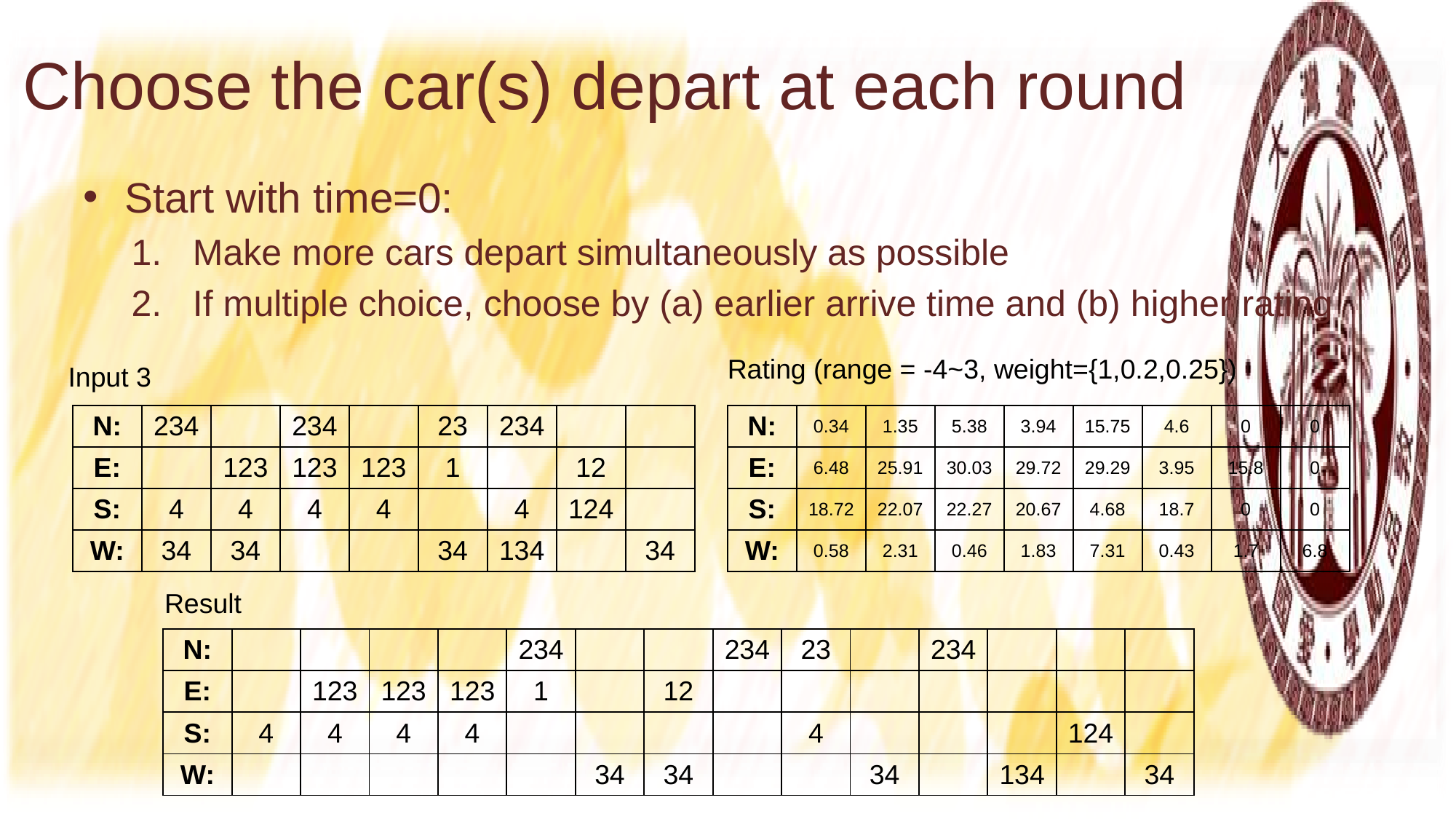

# Choose the car(s) depart at each round
Start with time=0:
Make more cars depart simultaneously as possible
If multiple choice, choose by (a) earlier arrive time and (b) higher rating
Rating (range = -4~3, weight={1,0.2,0.25})
Input 3
| N: | 234 |  | 234 |  | 23 | 234 |  |  |
| --- | --- | --- | --- | --- | --- | --- | --- | --- |
| E: |  | 123 | 123 | 123 | 1 |  | 12 |  |
| S: | 4 | 4 | 4 | 4 |  | 4 | 124 |  |
| W: | 34 | 34 |  |  | 34 | 134 |  | 34 |
| N: | 0.34 | 1.35 | 5.38 | 3.94 | 15.75 | 4.6 | 0 | 0 |
| --- | --- | --- | --- | --- | --- | --- | --- | --- |
| E: | 6.48 | 25.91 | 30.03 | 29.72 | 29.29 | 3.95 | 15.8 | 0 |
| S: | 18.72 | 22.07 | 22.27 | 20.67 | 4.68 | 18.7 | 0 | 0 |
| W: | 0.58 | 2.31 | 0.46 | 1.83 | 7.31 | 0.43 | 1.7 | 6.8 |
Result
| N: |  |  |  |  | 234 |  |  | 234 | 23 |  | 234 |  |  |  |
| --- | --- | --- | --- | --- | --- | --- | --- | --- | --- | --- | --- | --- | --- | --- |
| E: |  | 123 | 123 | 123 | 1 |  | 12 |  |  |  |  |  |  |  |
| S: | 4 | 4 | 4 | 4 |  |  |  |  | 4 |  |  |  | 124 |  |
| W: |  |  |  |  |  | 34 | 34 |  |  | 34 |  | 134 |  | 34 |